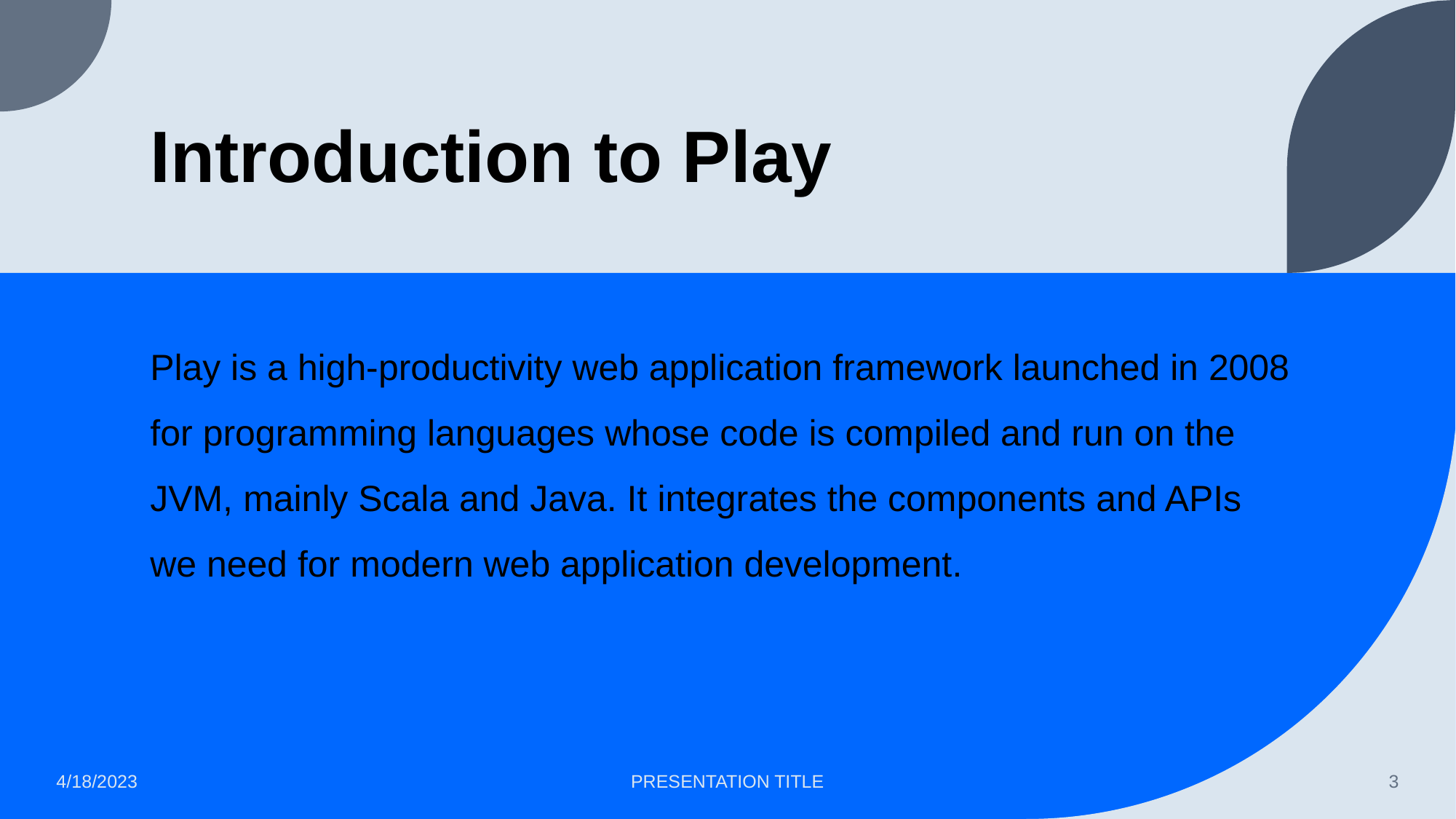

# Introduction to Play
Play is a high-productivity web application framework launched in 2008 for programming languages whose code is compiled and run on the JVM, mainly Scala and Java. It integrates the components and APIs we need for modern web application development.
4/18/2023
PRESENTATION TITLE
3